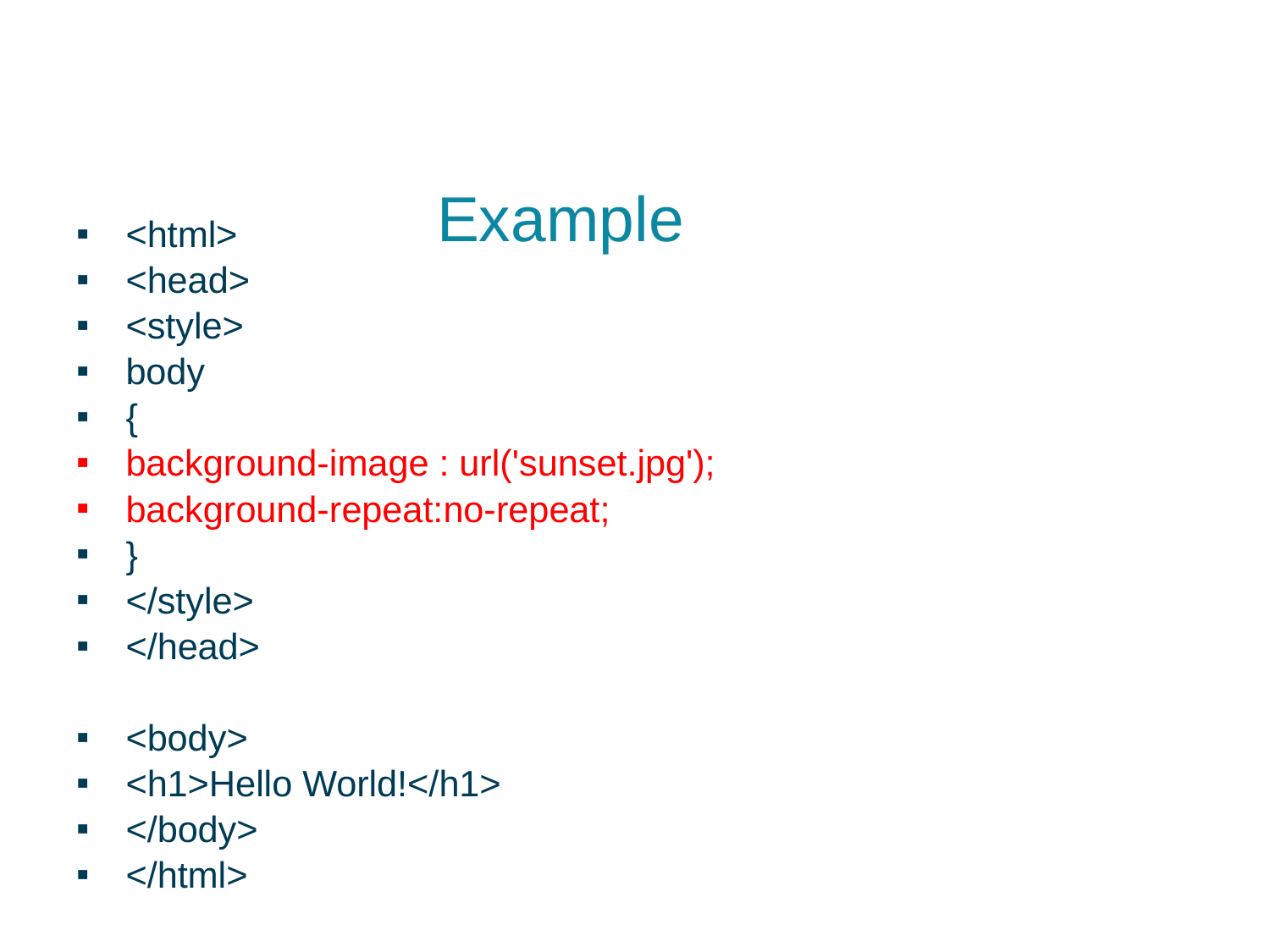

# Example

<html>
<head>
<style>
body
{
background-image : url('sunset.jpg');
background-repeat:no-repeat;
}
</style>
</head>

<body>
<h1>Hello World!</h1>
</body>
</html>